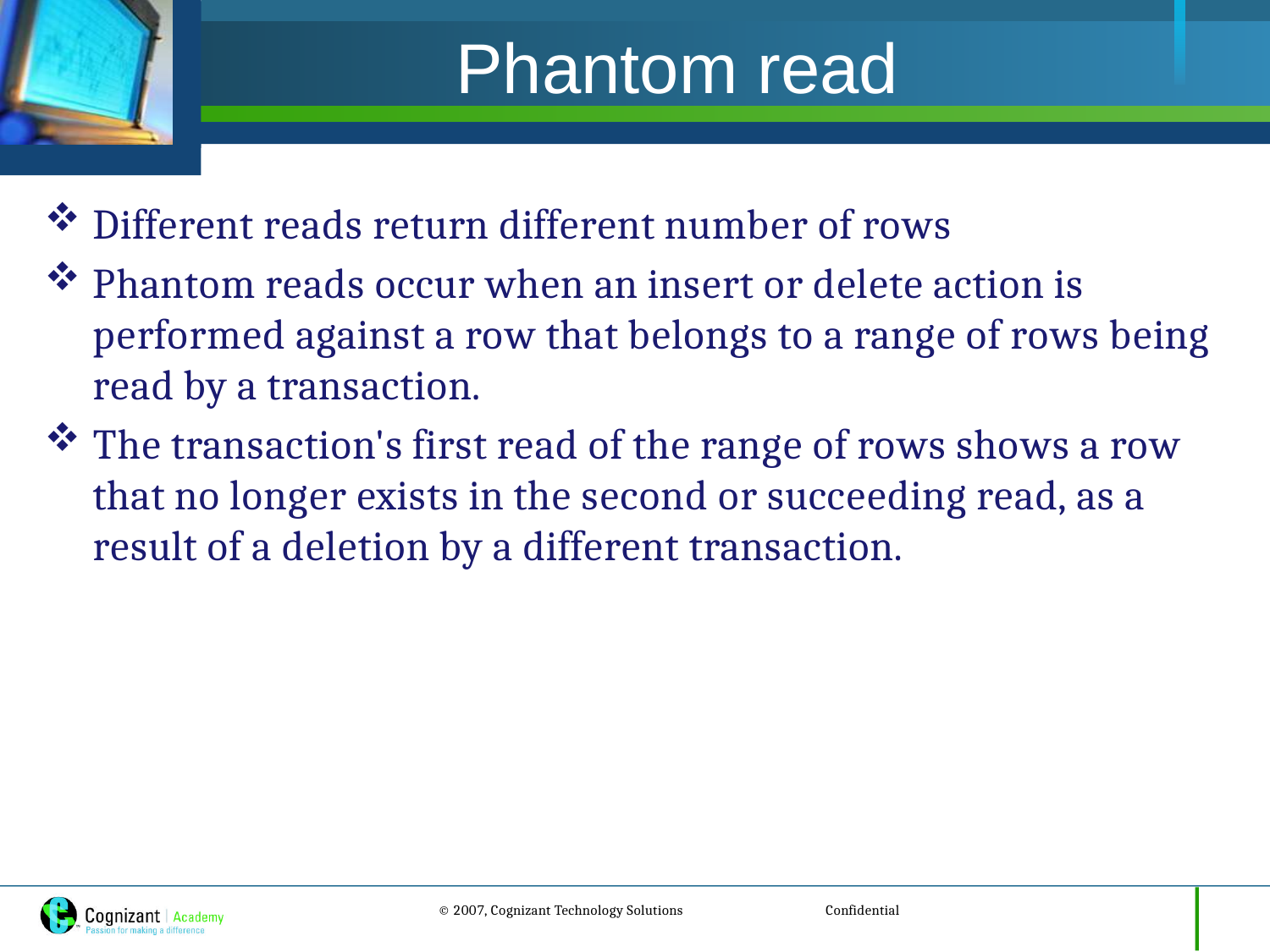

# Phantom read
Different reads return different number of rows
Phantom reads occur when an insert or delete action is performed against a row that belongs to a range of rows being read by a transaction.
The transaction's first read of the range of rows shows a row that no longer exists in the second or succeeding read, as a result of a deletion by a different transaction.